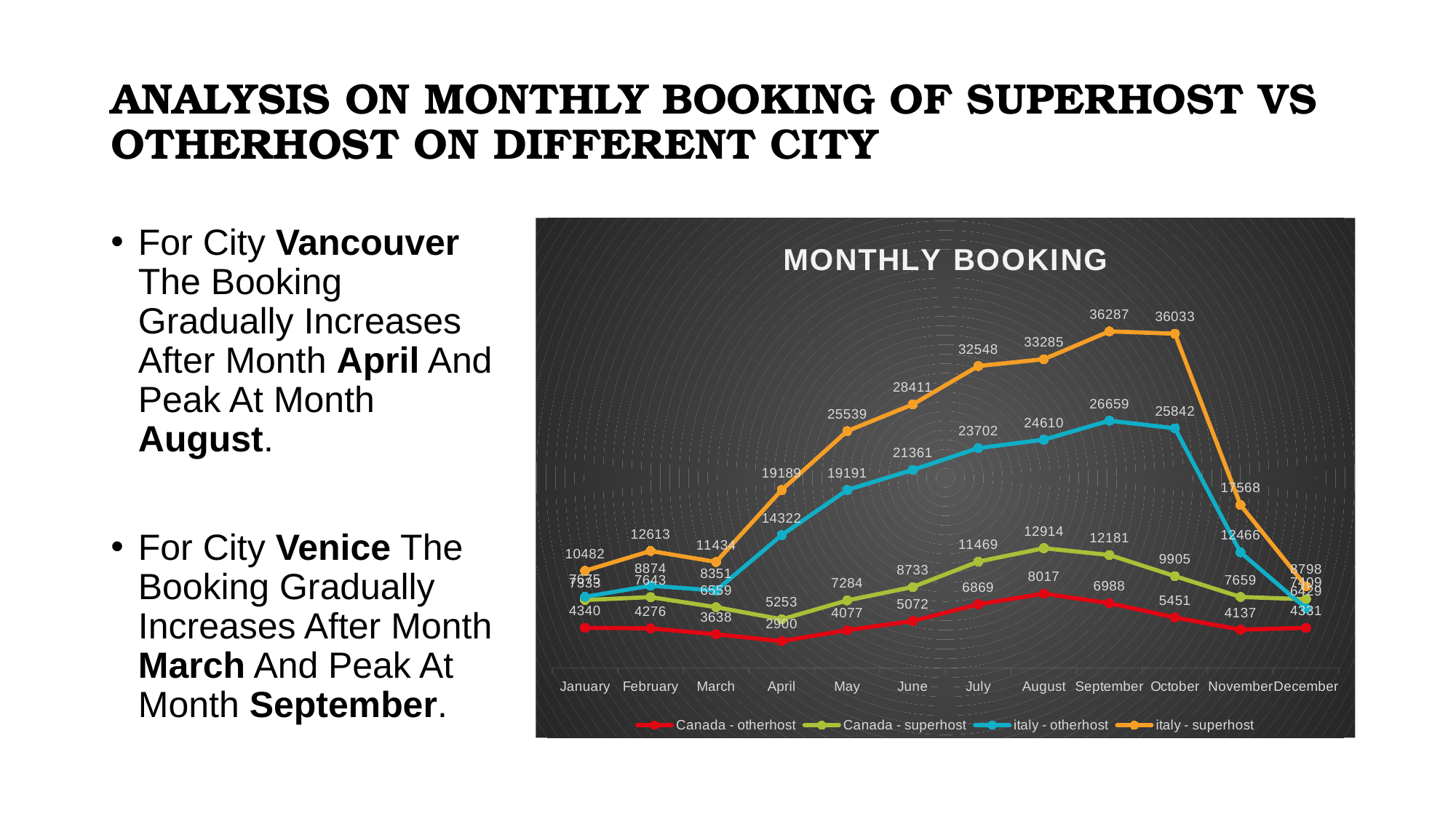

# ANALYSIS ON MONTHLY BOOKING OF SUPERHOST VS OTHERHOST ON DIFFERENT CITY
For City Vancouver The Booking Gradually Increases After Month April And Peak At Month August.

For City Venice The Booking Gradually Increases After Month March And Peak At Month September.

### Chart: MONTHLY BOOKING

| Category | Canada - otherhost | Canada - superhost | italy - otherhost | italy - superhost |
|---|---|---|---|---|
| January | 4340.0 | 7333.0 | 7675.0 | 10482.0 |
| February | 4276.0 | 7643.0 | 8874.0 | 12613.0 |
| March | 3638.0 | 6559.0 | 8351.0 | 11434.0 |
| April | 2900.0 | 5253.0 | 14322.0 | 19189.0 |
| May | 4077.0 | 7284.0 | 19191.0 | 25539.0 |
| June | 5072.0 | 8733.0 | 21361.0 | 28411.0 |
| July | 6869.0 | 11469.0 | 23702.0 | 32548.0 |
| August | 8017.0 | 12914.0 | 24610.0 | 33285.0 |
| September | 6988.0 | 12181.0 | 26659.0 | 36287.0 |
| October | 5451.0 | 9905.0 | 25842.0 | 36033.0 |
| November | 4137.0 | 7659.0 | 12466.0 | 17568.0 |
| December | 4331.0 | 7409.0 | 6429.0 | 8798.0 |